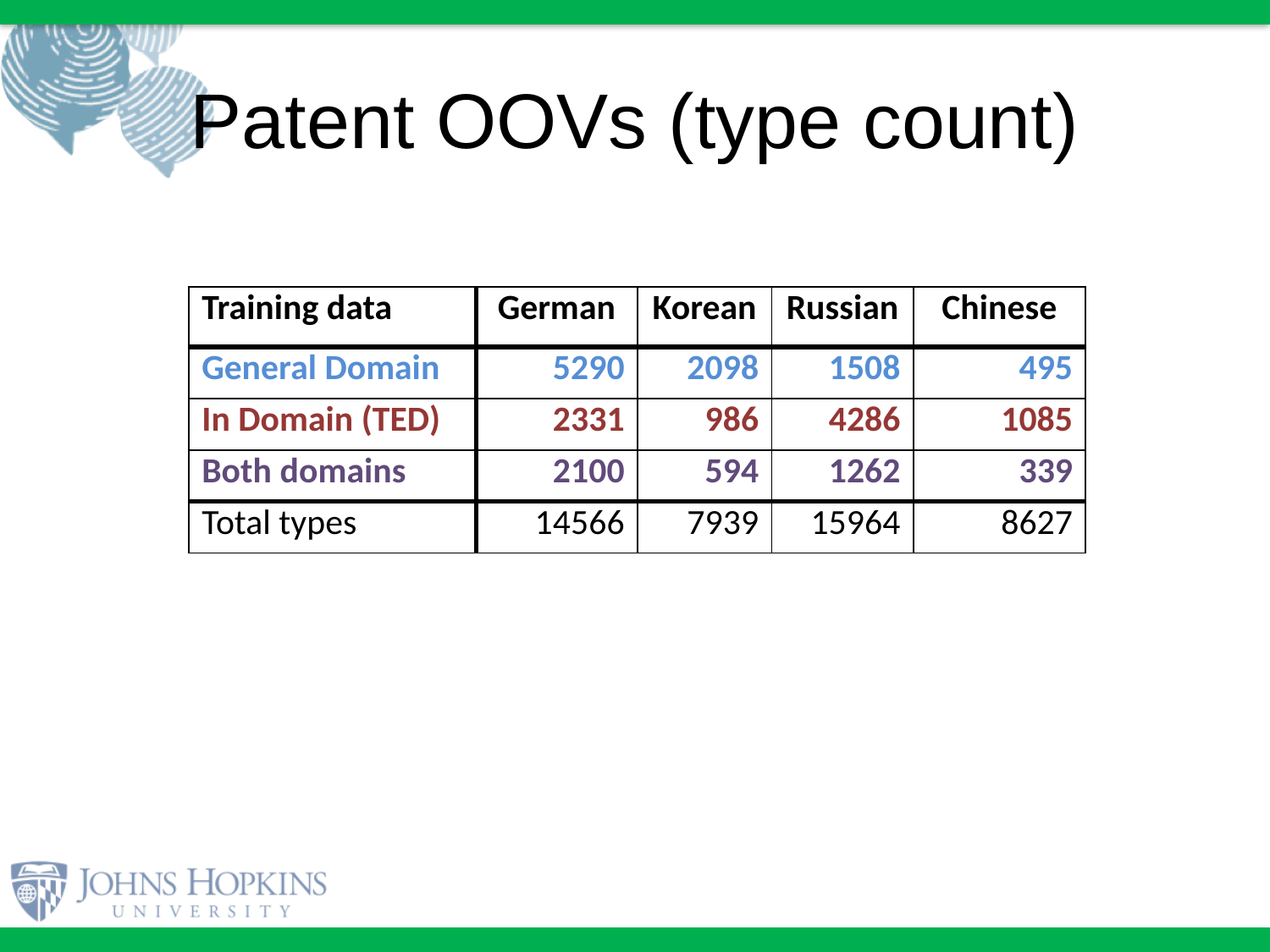

# Patent OOVs (type count)
| Training data | German | Korean | Russian | Chinese |
| --- | --- | --- | --- | --- |
| General Domain | 5290 | 2098 | 1508 | 495 |
| In Domain (TED) | 2331 | 986 | 4286 | 1085 |
| Both domains | 2100 | 594 | 1262 | 339 |
| Total types | 14566 | 7939 | 15964 | 8627 |